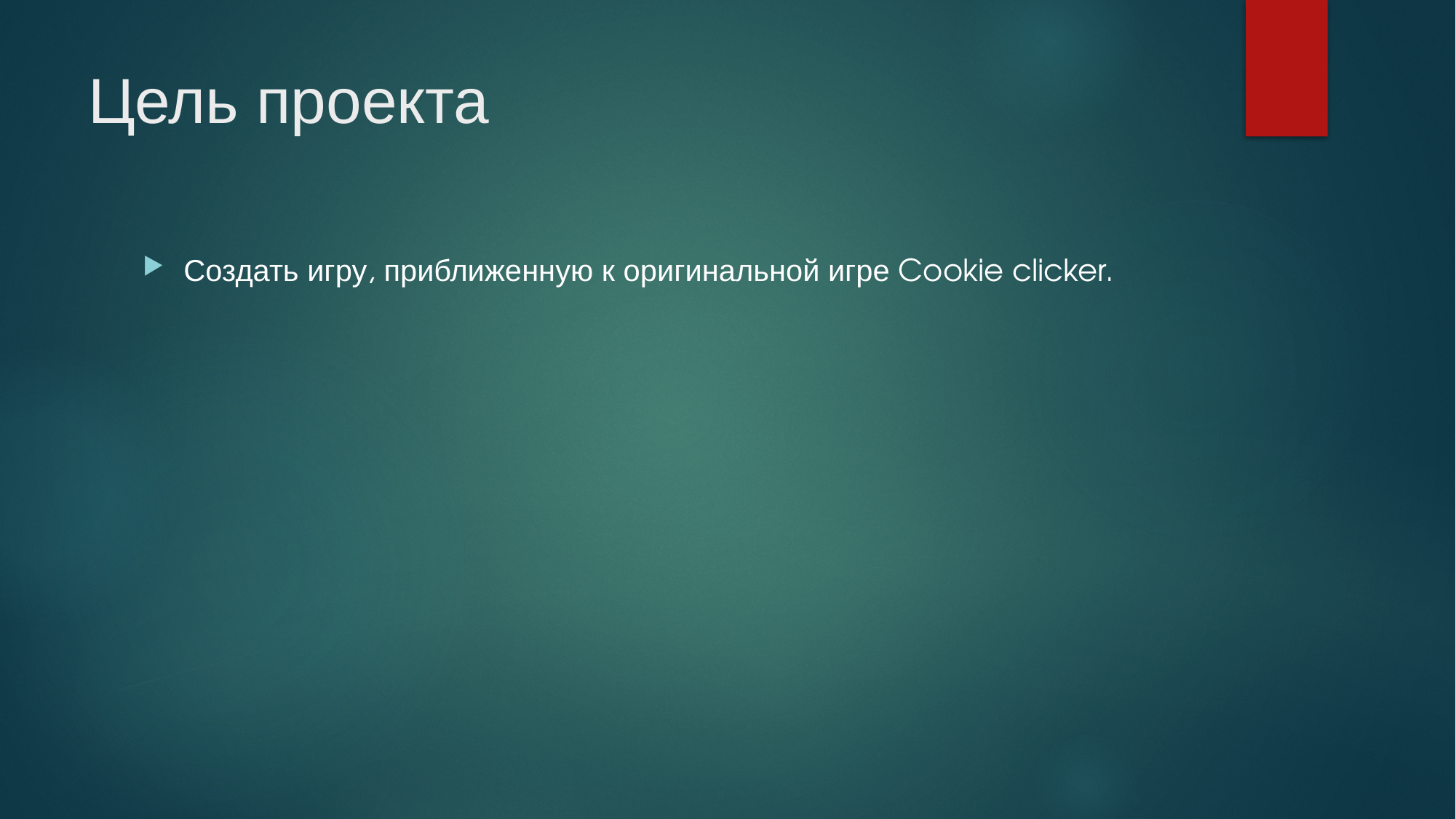

# Цель проекта
Создать игру, приближенную к оригинальной игре Cookie clicker.